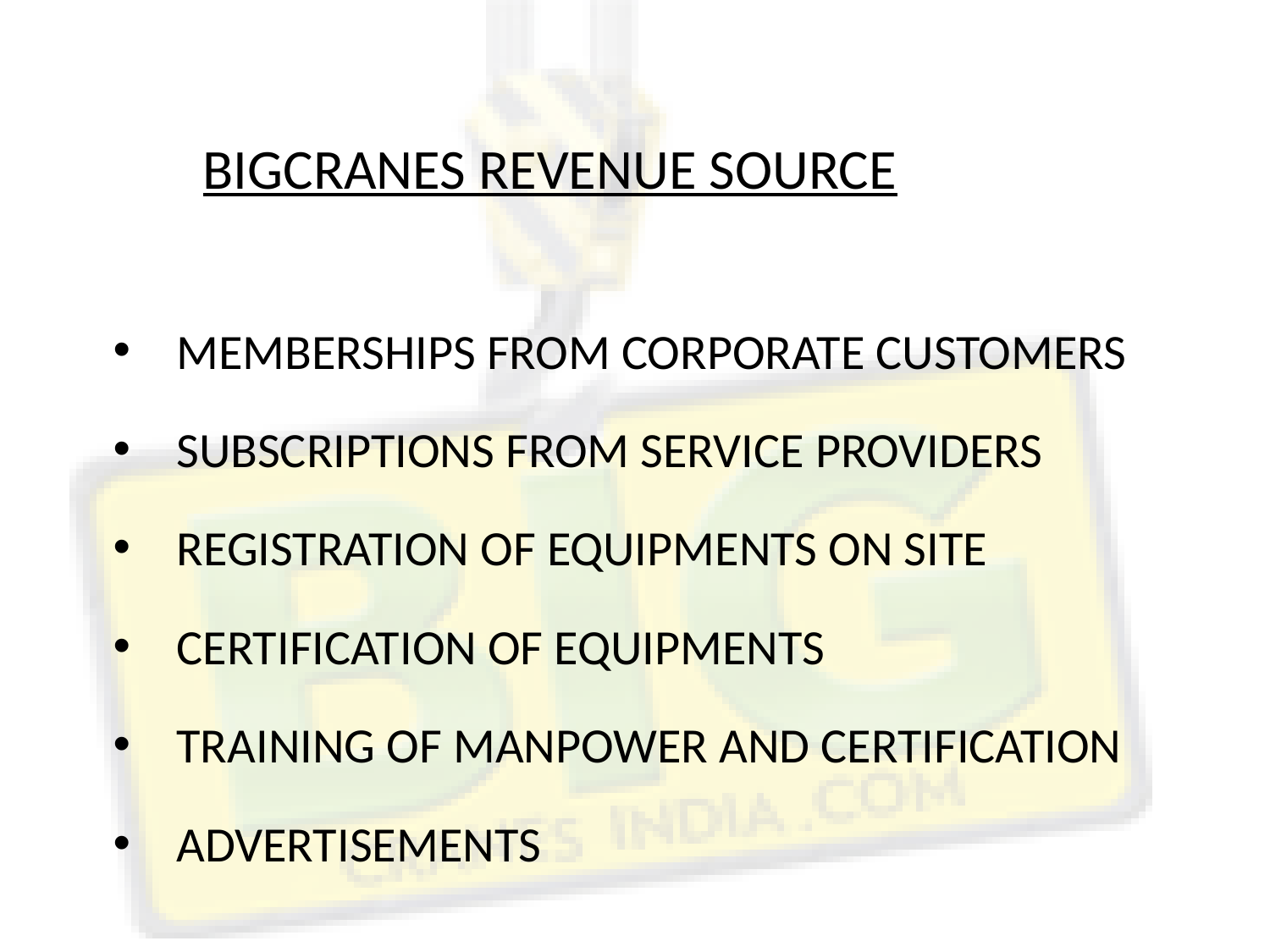

BIGCRANES REVENUE SOURCE

MEMBERSHIPS FROM CORPORATE CUSTOMERS
SUBSCRIPTIONS FROM SERVICE PROVIDERS
REGISTRATION OF EQUIPMENTS ON SITE
CERTIFICATION OF EQUIPMENTS
TRAINING OF MANPOWER AND CERTIFICATION
ADVERTISEMENTS